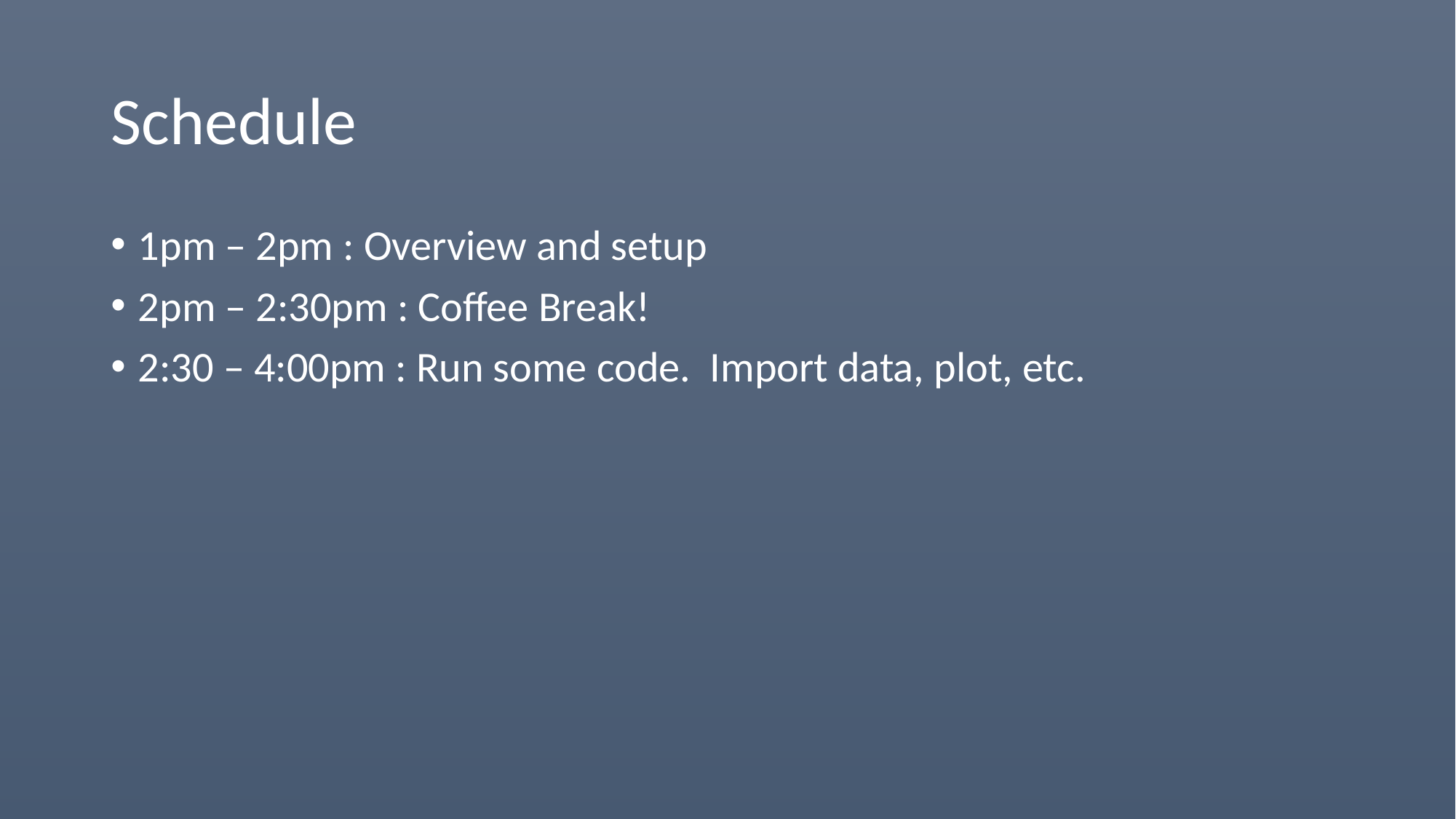

# Schedule
1pm – 2pm : Overview and setup
2pm – 2:30pm : Coffee Break!
2:30 – 4:00pm : Run some code.  Import data, plot, etc.